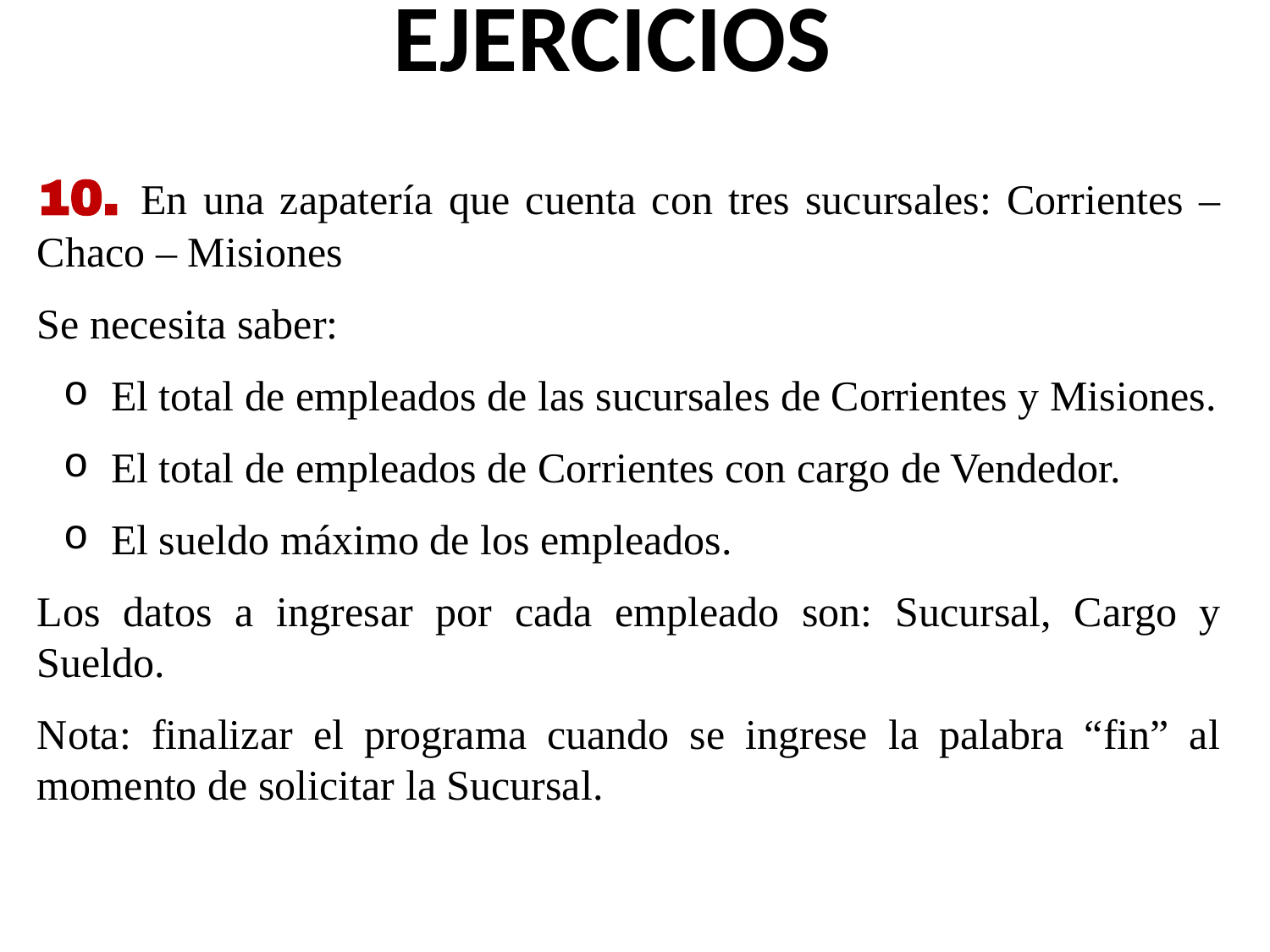

EJERCICIOS
10. En una zapatería que cuenta con tres sucursales: Corrientes – Chaco – Misiones
Se necesita saber:
El total de empleados de las sucursales de Corrientes y Misiones.
El total de empleados de Corrientes con cargo de Vendedor.
El sueldo máximo de los empleados.
Los datos a ingresar por cada empleado son: Sucursal, Cargo y Sueldo.
Nota: finalizar el programa cuando se ingrese la palabra “fin” al momento de solicitar la Sucursal.